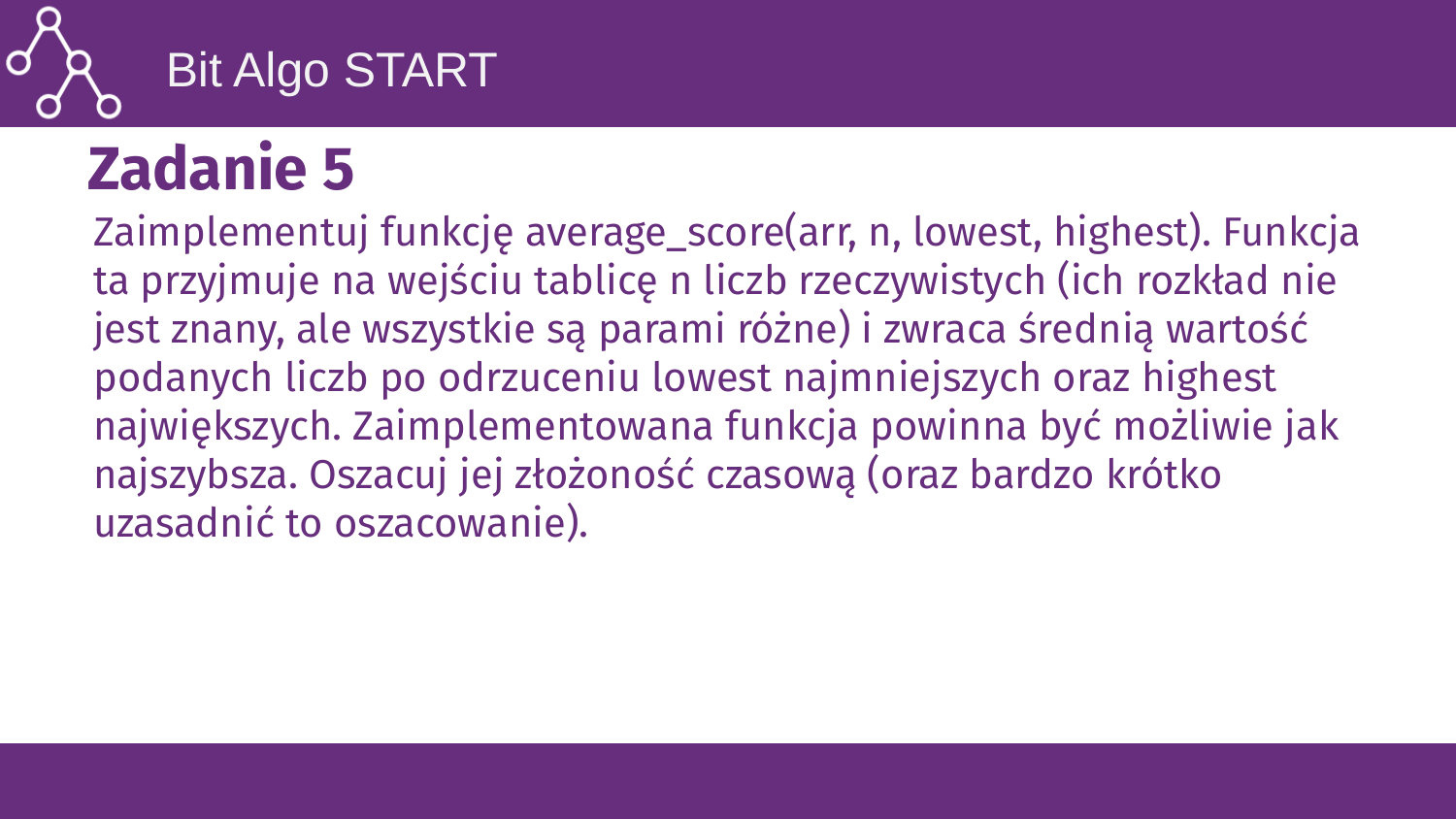

# Zadanie 5
Zaimplementuj funkcję average_score(arr, n, lowest, highest). Funkcja ta przyjmuje na wejściu tablicę n liczb rzeczywistych (ich rozkład nie jest znany, ale wszystkie są parami różne) i zwraca średnią wartość podanych liczb po odrzuceniu lowest najmniejszych oraz highest największych. Zaimplementowana funkcja powinna być możliwie jak najszybsza. Oszacuj jej złożoność czasową (oraz bardzo krótko uzasadnić to oszacowanie).